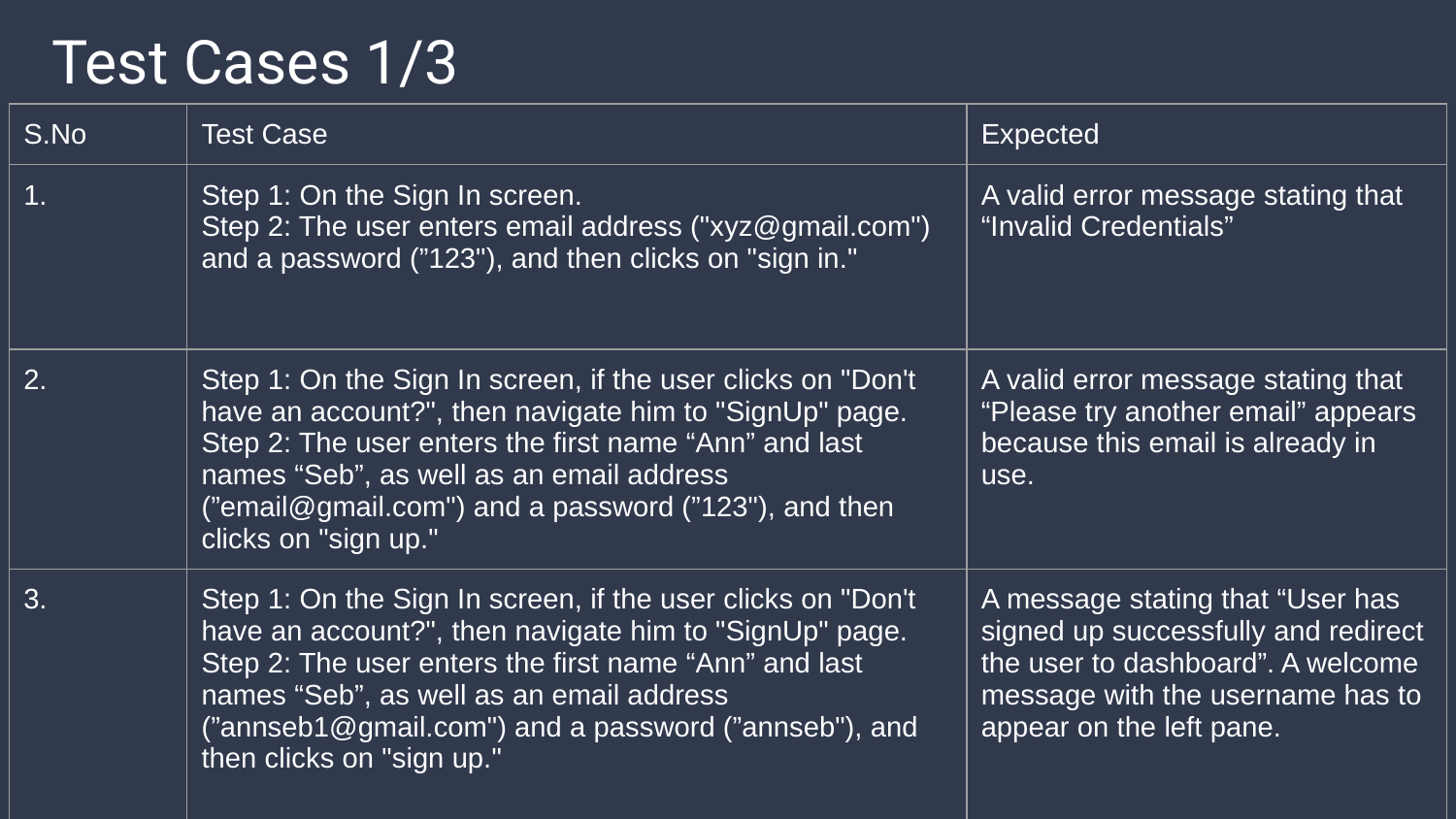

Test Cases 1/3
| S.No | Test Case | Expected |
| --- | --- | --- |
| 1. | Step 1: On the Sign In screen. Step 2: The user enters email address ("xyz@gmail.com") and a password (”123"), and then clicks on "sign in." | A valid error message stating that “Invalid Credentials” |
| 2. | Step 1: On the Sign In screen, if the user clicks on "Don't have an account?", then navigate him to "SignUp" page. Step 2: The user enters the first name “Ann” and last names “Seb”, as well as an email address (”email@gmail.com") and a password (”123"), and then clicks on "sign up." | A valid error message stating that “Please try another email” appears because this email is already in use. |
| 3. | Step 1: On the Sign In screen, if the user clicks on "Don't have an account?", then navigate him to "SignUp" page. Step 2: The user enters the first name “Ann” and last names “Seb”, as well as an email address (”annseb1@gmail.com") and a password (”annseb"), and then clicks on "sign up." | A message stating that “User has signed up successfully and redirect the user to dashboard”. A welcome message with the username has to appear on the left pane. |